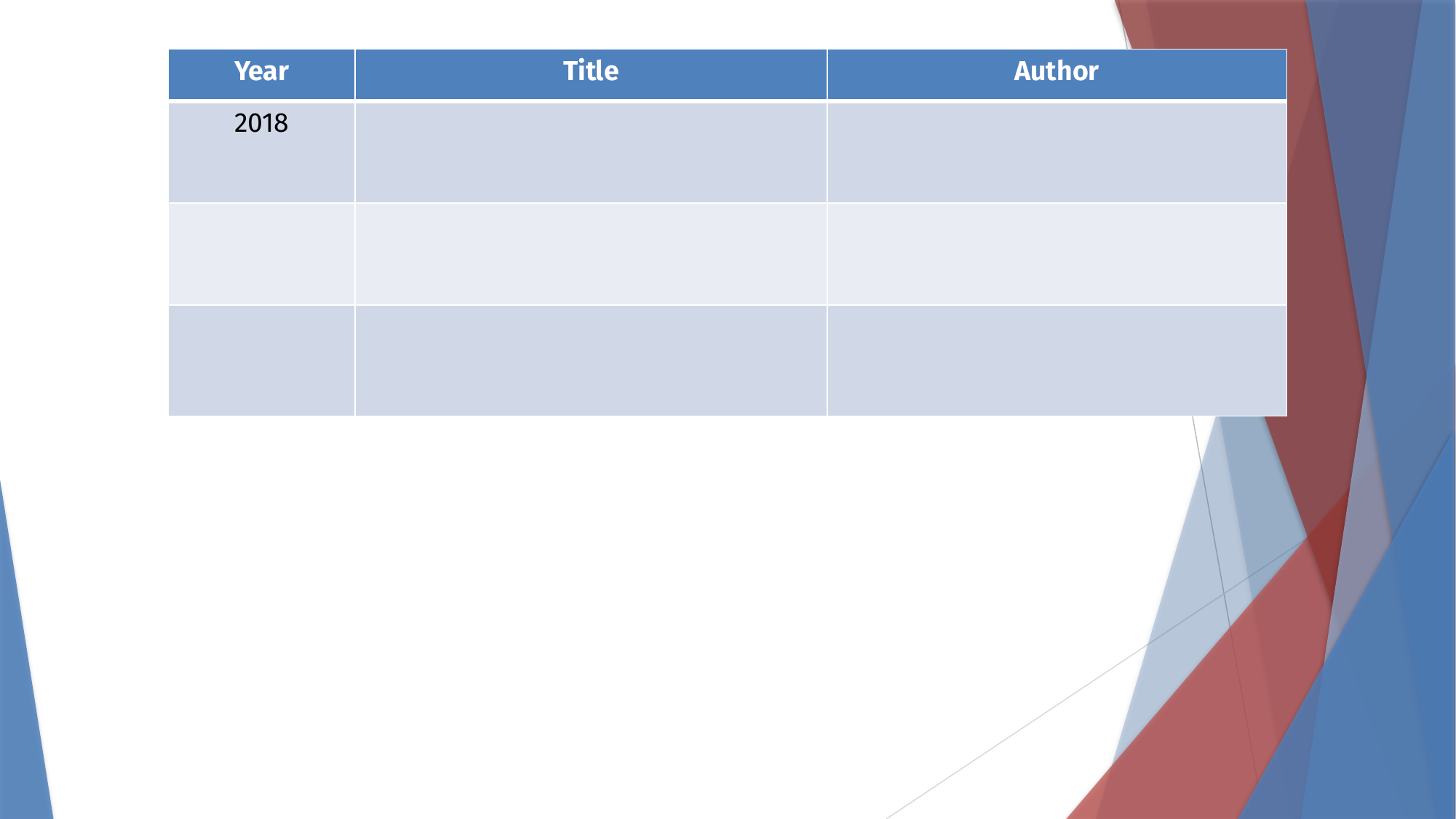

| Year | Title | Author |
| --- | --- | --- |
| 2018 |  |  |
|  |  |  |
|  |  |  |
|  |  |
| --- | --- |